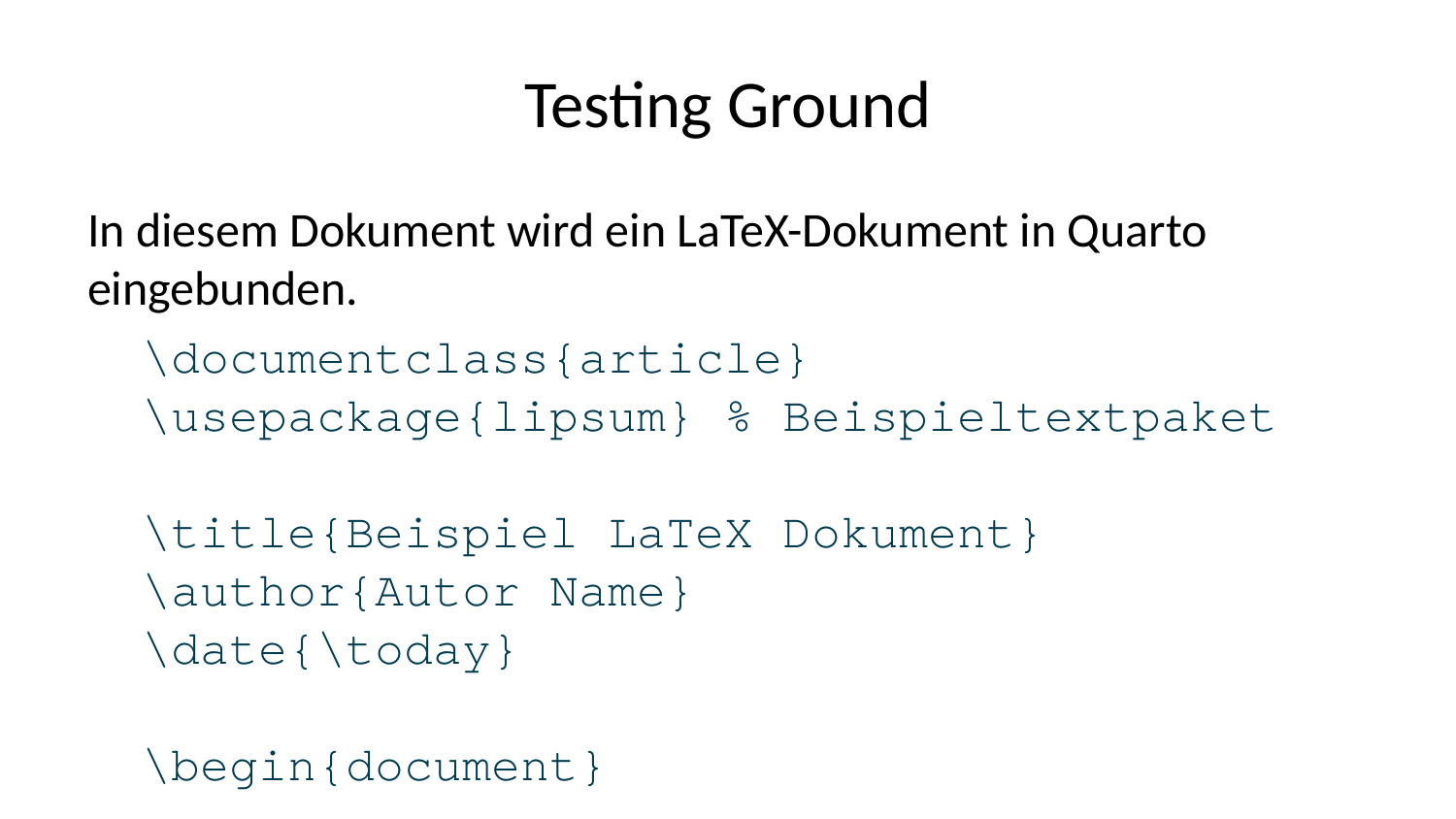

# Testing Ground
In diesem Dokument wird ein LaTeX-Dokument in Quarto eingebunden.
\documentclass{article}
\usepackage{lipsum} % Beispieltextpaket
\title{Beispiel LaTeX Dokument}
\author{Autor Name}
\date{\today}
\begin{document}
\maketitle
\section{Einleitung}
\lipsum[1-2] % Beispieltext
\section{Hauptteil}
\lipsum[3-4] % Beispieltext
\end{document}
{include, file=“latex_files/test.tex”, raw=true}